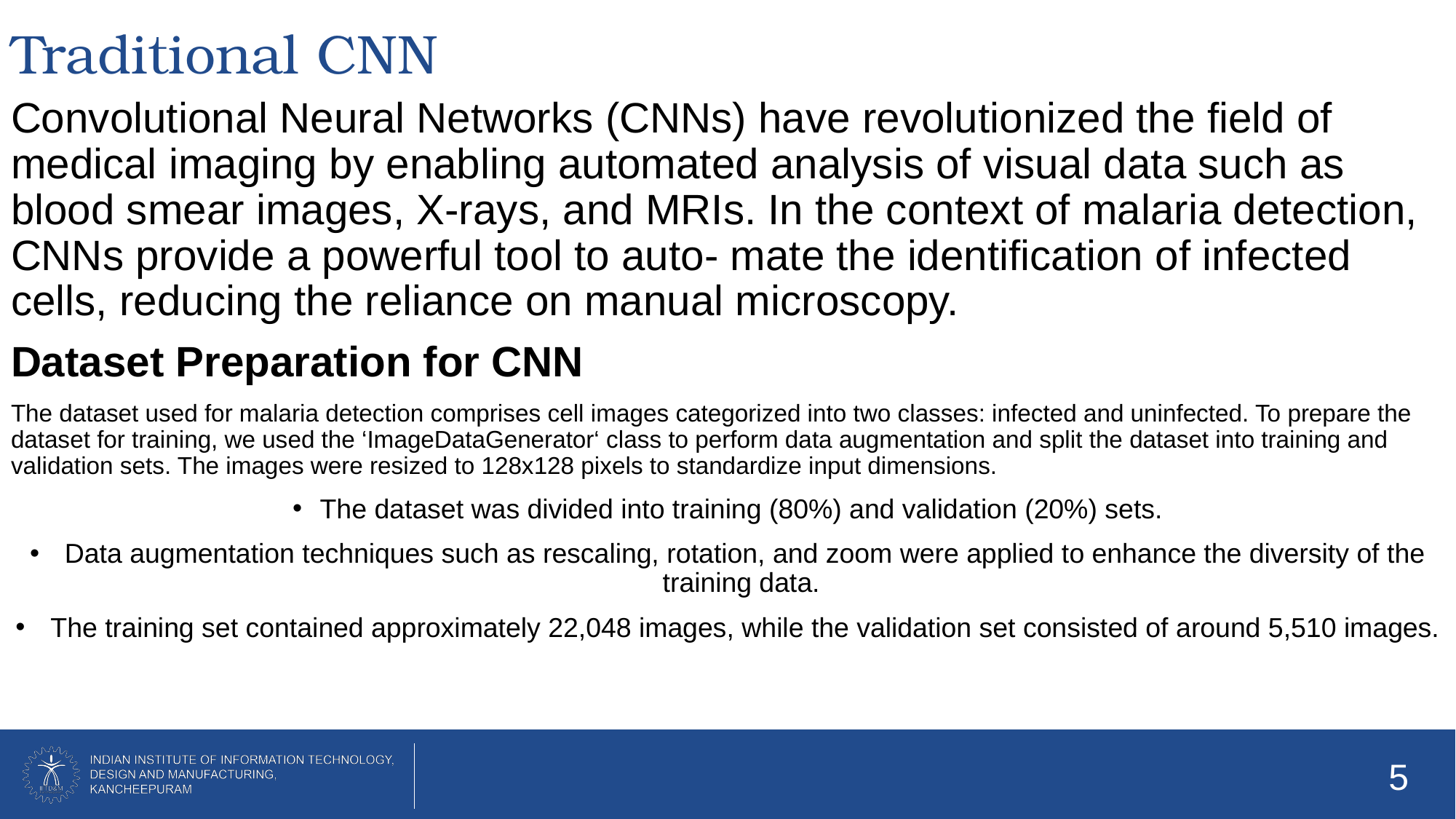

# Traditional CNN
Convolutional Neural Networks (CNNs) have revolutionized the field of medical imaging by enabling automated analysis of visual data such as blood smear images, X-rays, and MRIs. In the context of malaria detection, CNNs provide a powerful tool to auto- mate the identification of infected cells, reducing the reliance on manual microscopy.
Dataset Preparation for CNN
The dataset used for malaria detection comprises cell images categorized into two classes: infected and uninfected. To prepare the dataset for training, we used the ‘ImageDataGenerator‘ class to perform data augmentation and split the dataset into training and validation sets. The images were resized to 128x128 pixels to standardize input dimensions.
The dataset was divided into training (80%) and validation (20%) sets.
 Data augmentation techniques such as rescaling, rotation, and zoom were applied to enhance the diversity of the training data.
 The training set contained approximately 22,048 images, while the validation set consisted of around 5,510 images.
5